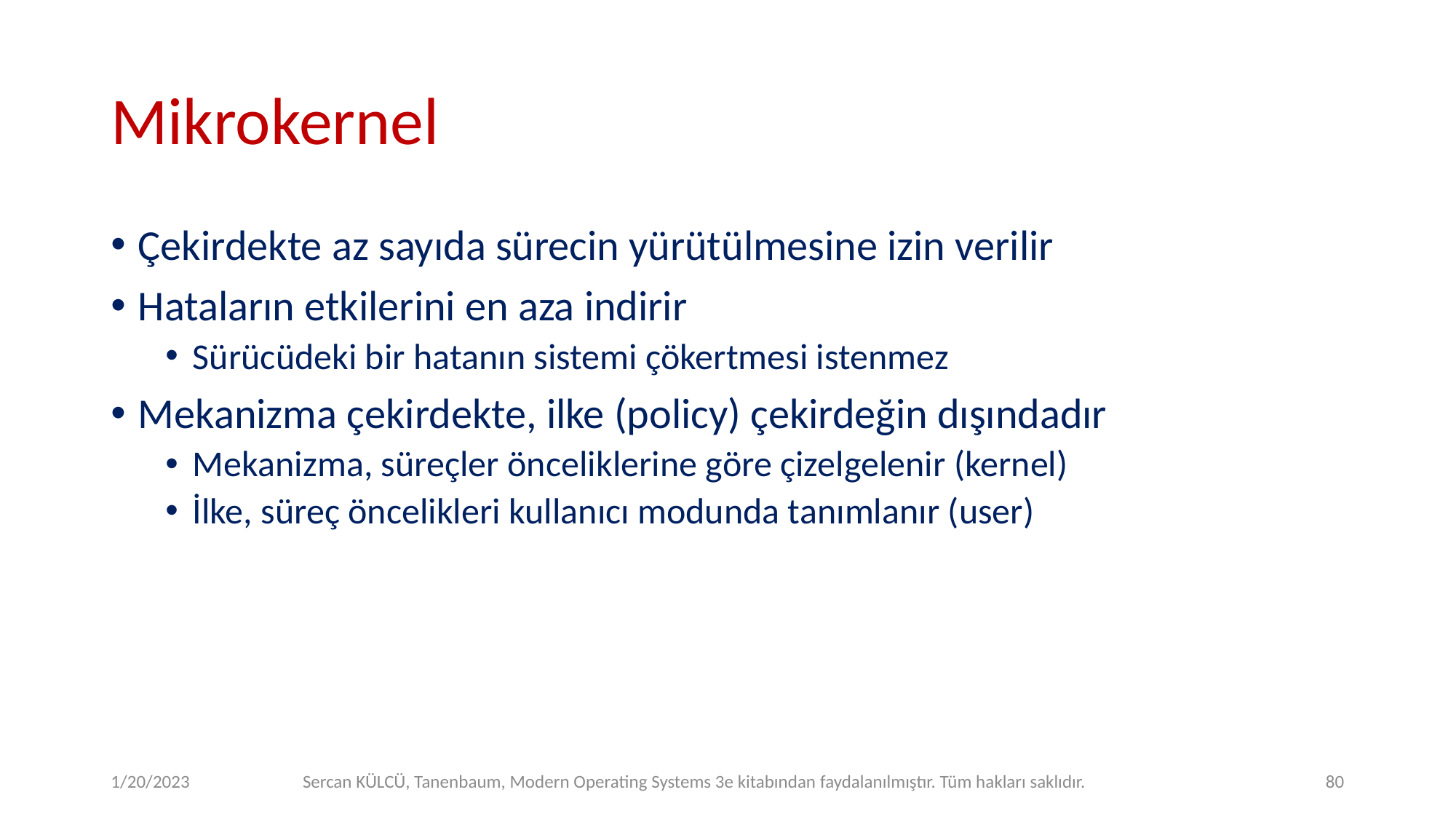

# Mikrokernel
Çekirdekte az sayıda sürecin yürütülmesine izin verilir
Hataların etkilerini en aza indirir
Sürücüdeki bir hatanın sistemi çökertmesi istenmez
Mekanizma çekirdekte, ilke (policy) çekirdeğin dışındadır
Mekanizma, süreçler önceliklerine göre çizelgelenir (kernel)
İlke, süreç öncelikleri kullanıcı modunda tanımlanır (user)

1/20/2023
Sercan KÜLCÜ, Tanenbaum, Modern Operating Systems 3e kitabından faydalanılmıştır. Tüm hakları saklıdır.
80